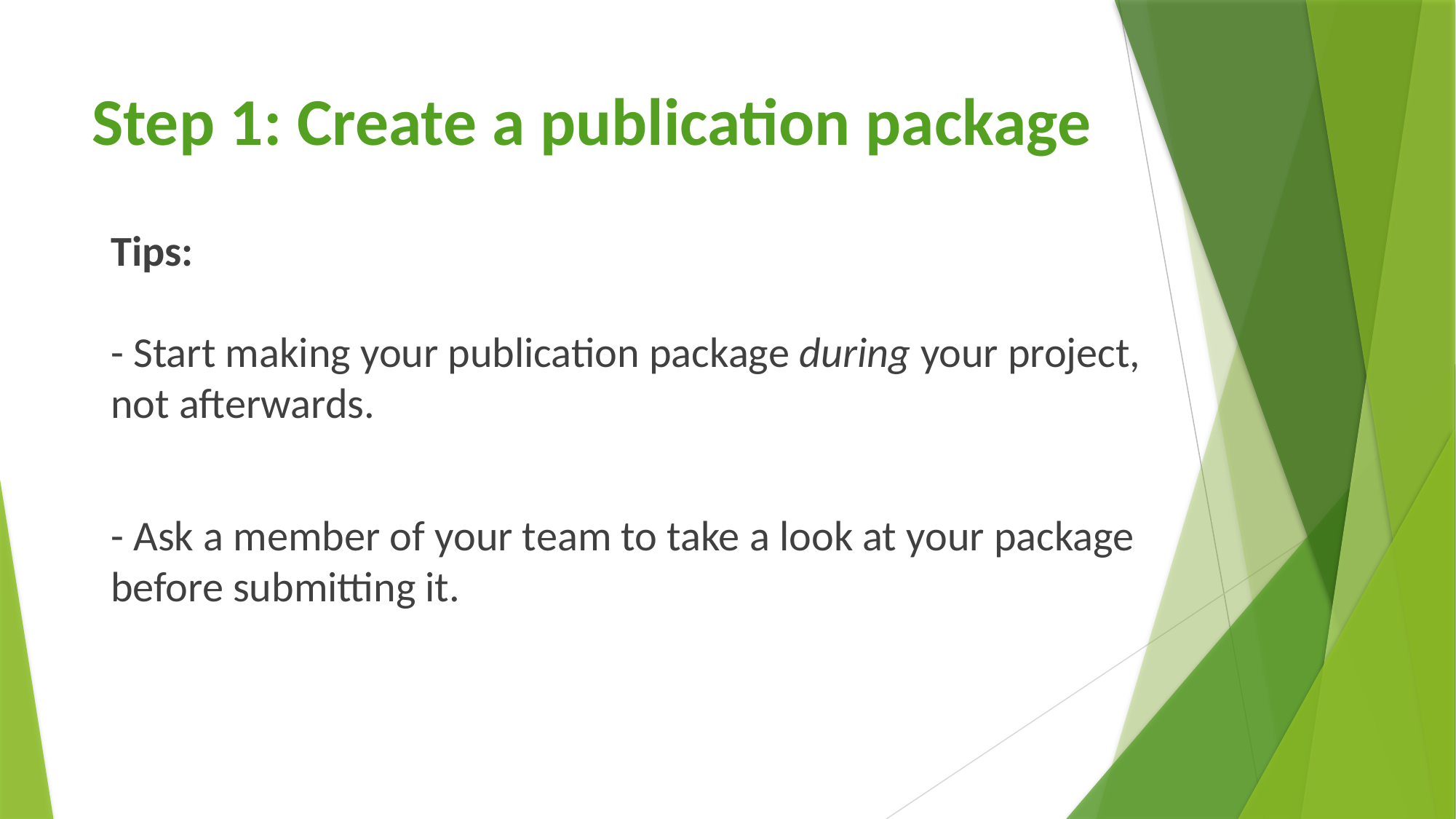

# Step 1: Create a publication package
Tips:
- Start making your publication package during your project, not afterwards.

- Ask a member of your team to take a look at your package before submitting it.